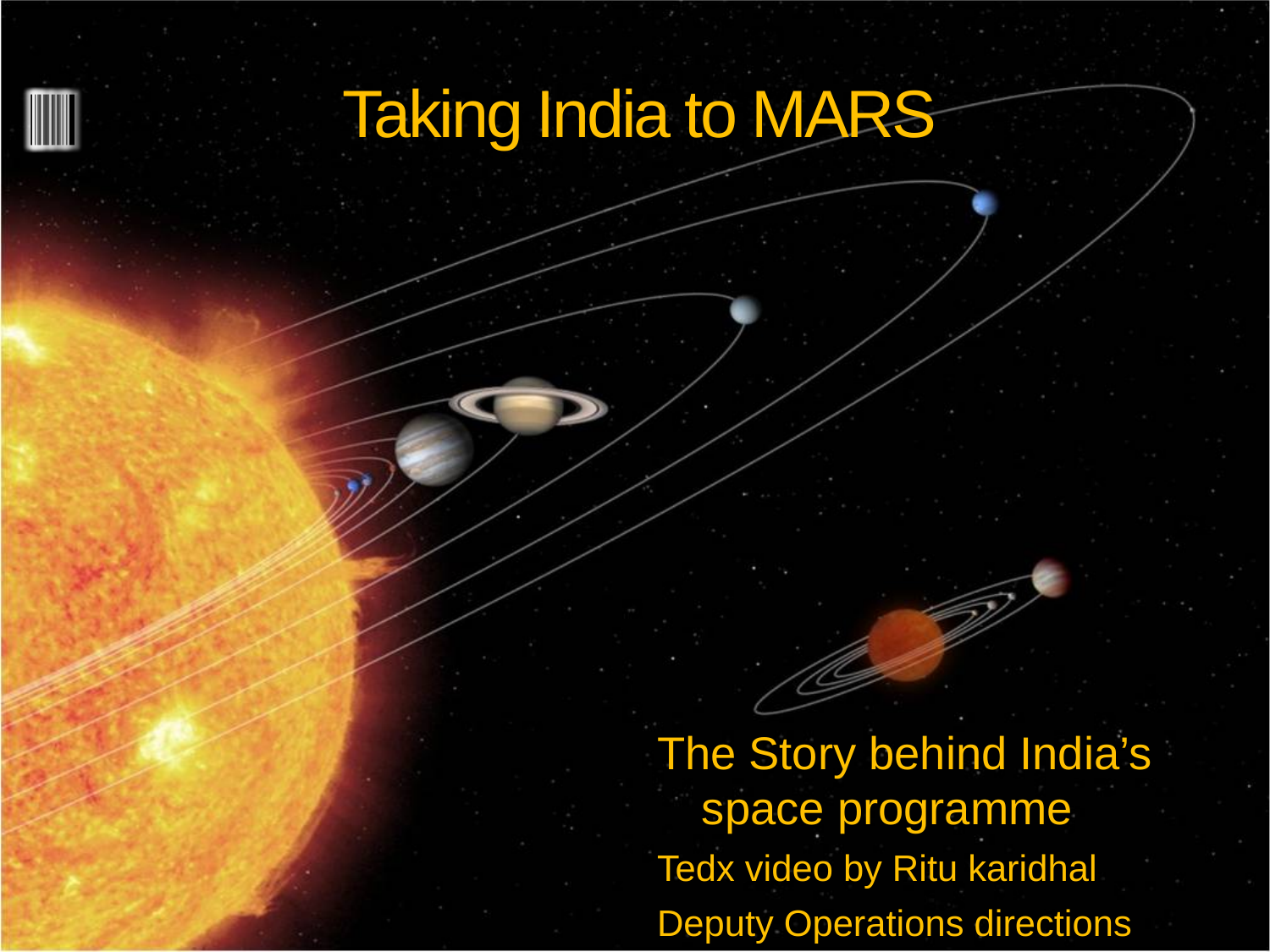

# Taking India to MARS
The Story behind India’s space programme
Tedx video by Ritu karidhal
Deputy Operations directions